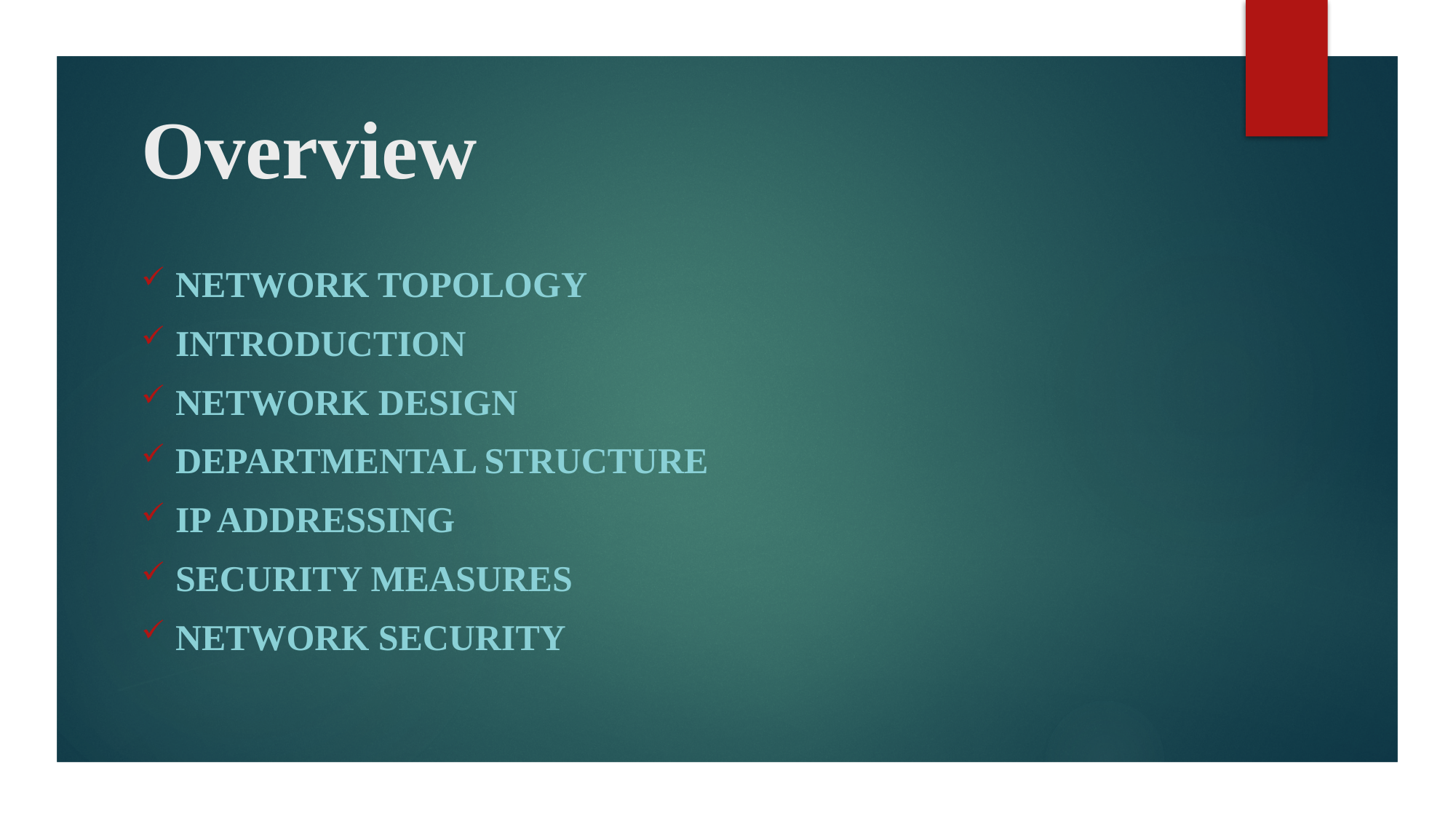

# Overview
Network Topology
Introduction
Network Design
Departmental Structure
IP Addressing
Security Measures
Network Security